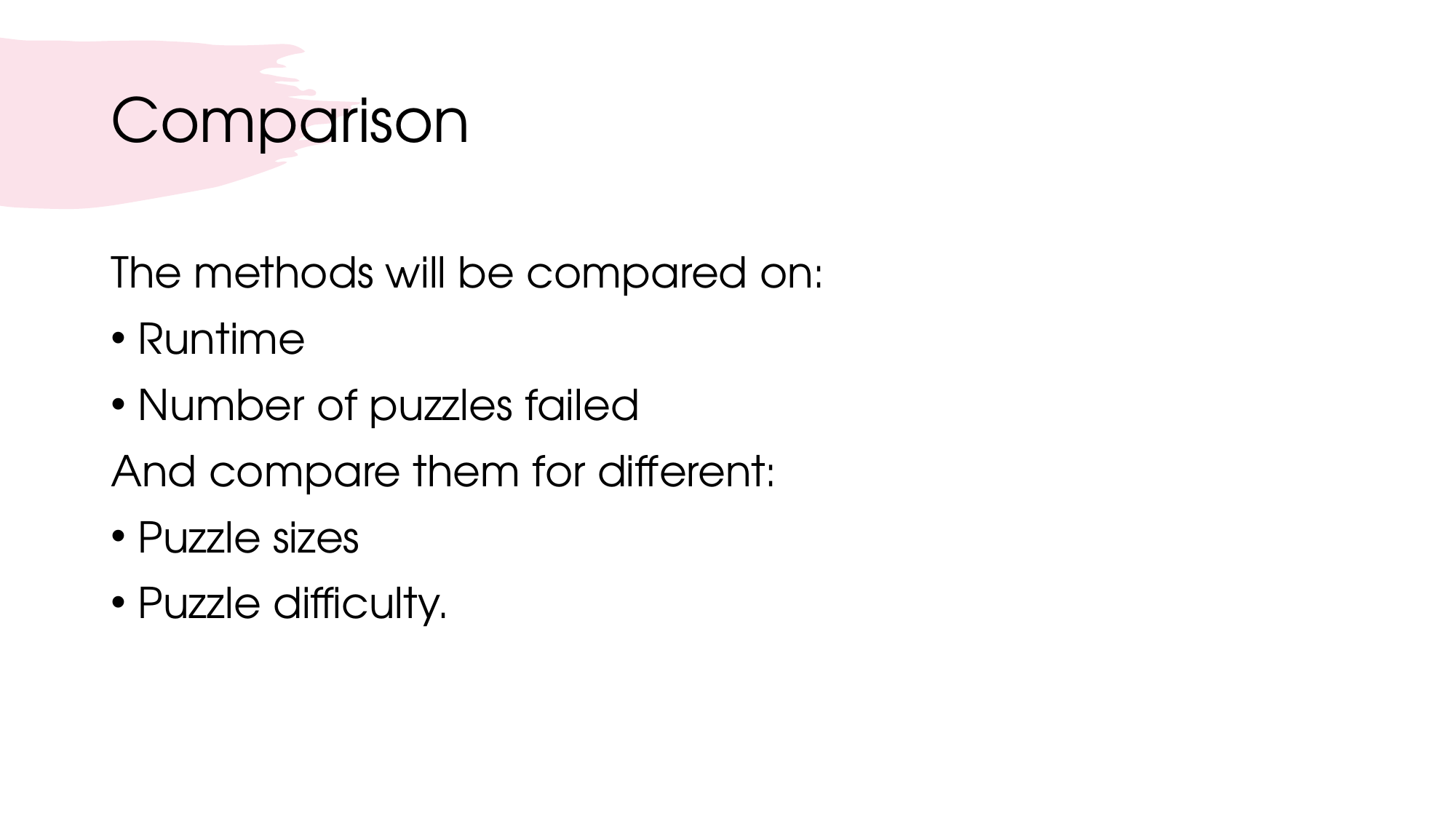

# Comparison
The methods will be compared on:
Runtime
Number of puzzles failed
And compare them for different:
Puzzle sizes
Puzzle difficulty.